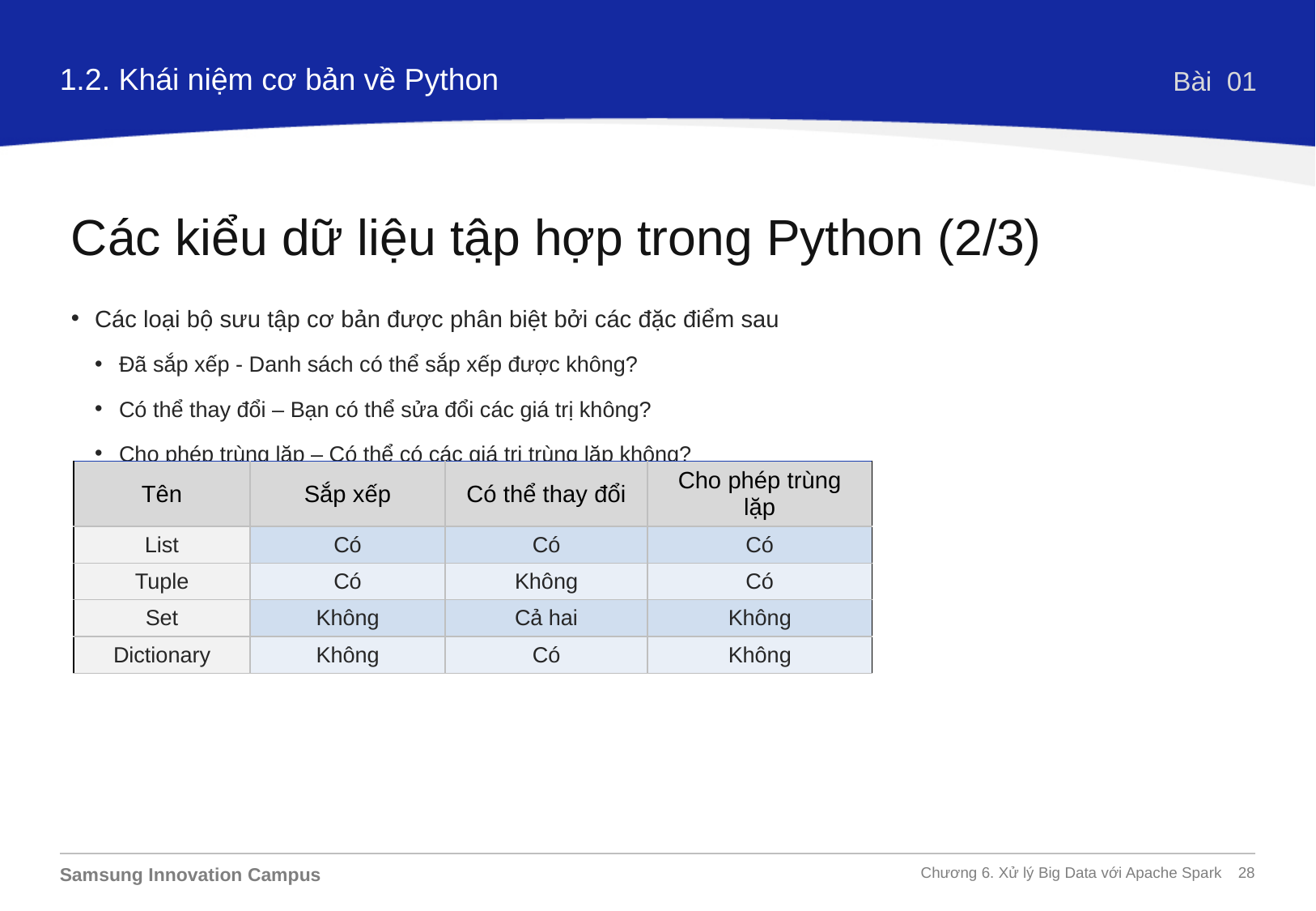

1.2. Khái niệm cơ bản về Python
Bài  01
Các kiểu dữ liệu tập hợp trong Python (2/3)
Các loại bộ sưu tập cơ bản được phân biệt bởi các đặc điểm sau
Đã sắp xếp - Danh sách có thể sắp xếp được không?
Có thể thay đổi – Bạn có thể sửa đổi các giá trị không?
Cho phép trùng lặp – Có thể có các giá trị trùng lặp không?
| Tên | Sắp xếp | Có thể thay đổi | Cho phép trùng lặp |
| --- | --- | --- | --- |
| List | Có | Có | Có |
| Tuple | Có | Không | Có |
| Set | Không | Cả hai | Không |
| Dictionary | Không | Có | Không |